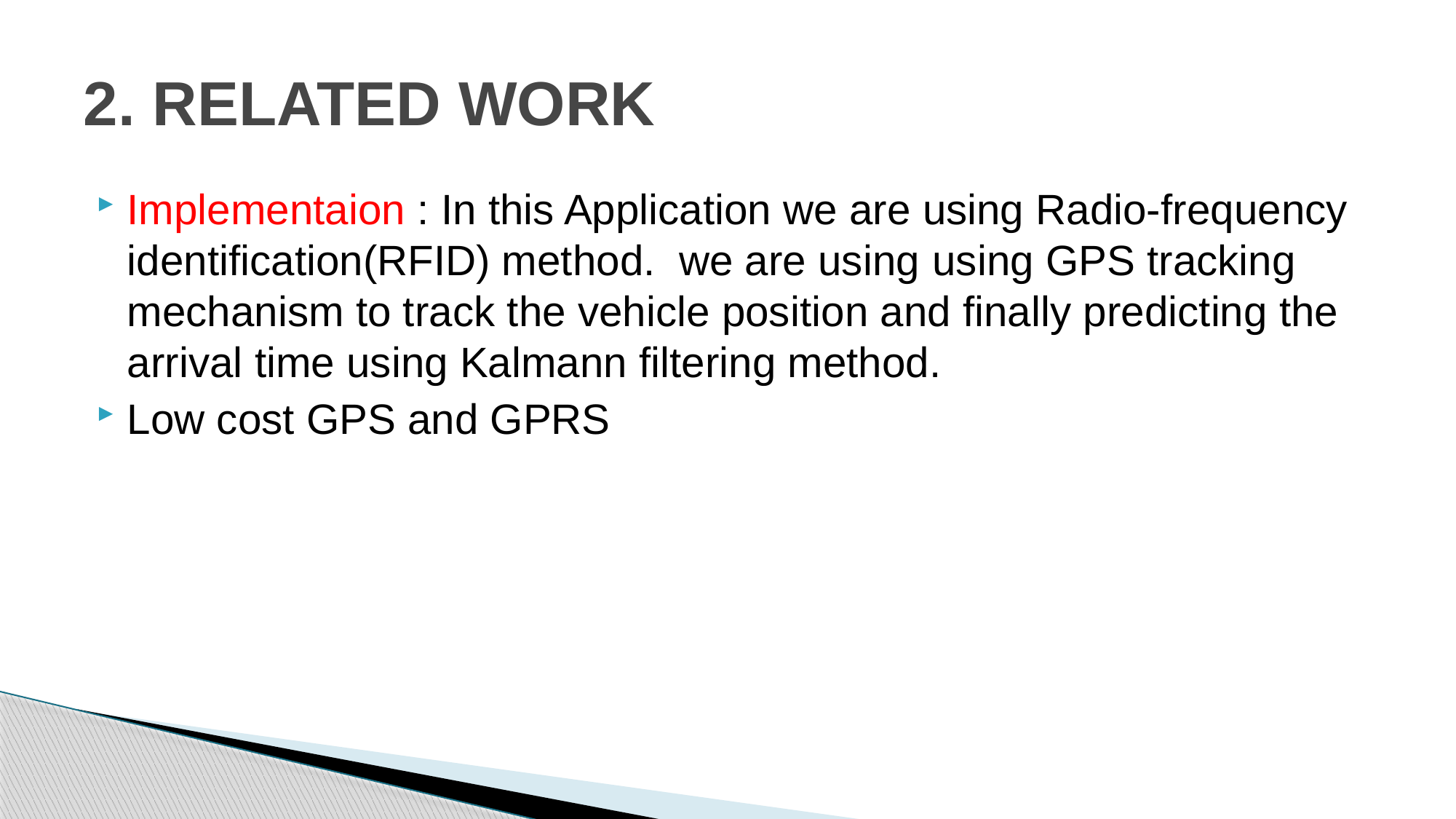

# 2. RELATED WORK
Implementaion : In this Application we are using Radio-frequency identification(RFID) method.  we are using using GPS tracking mechanism to track the vehicle position and finally predicting the arrival time using Kalmann filtering method.
Low cost GPS and GPRS